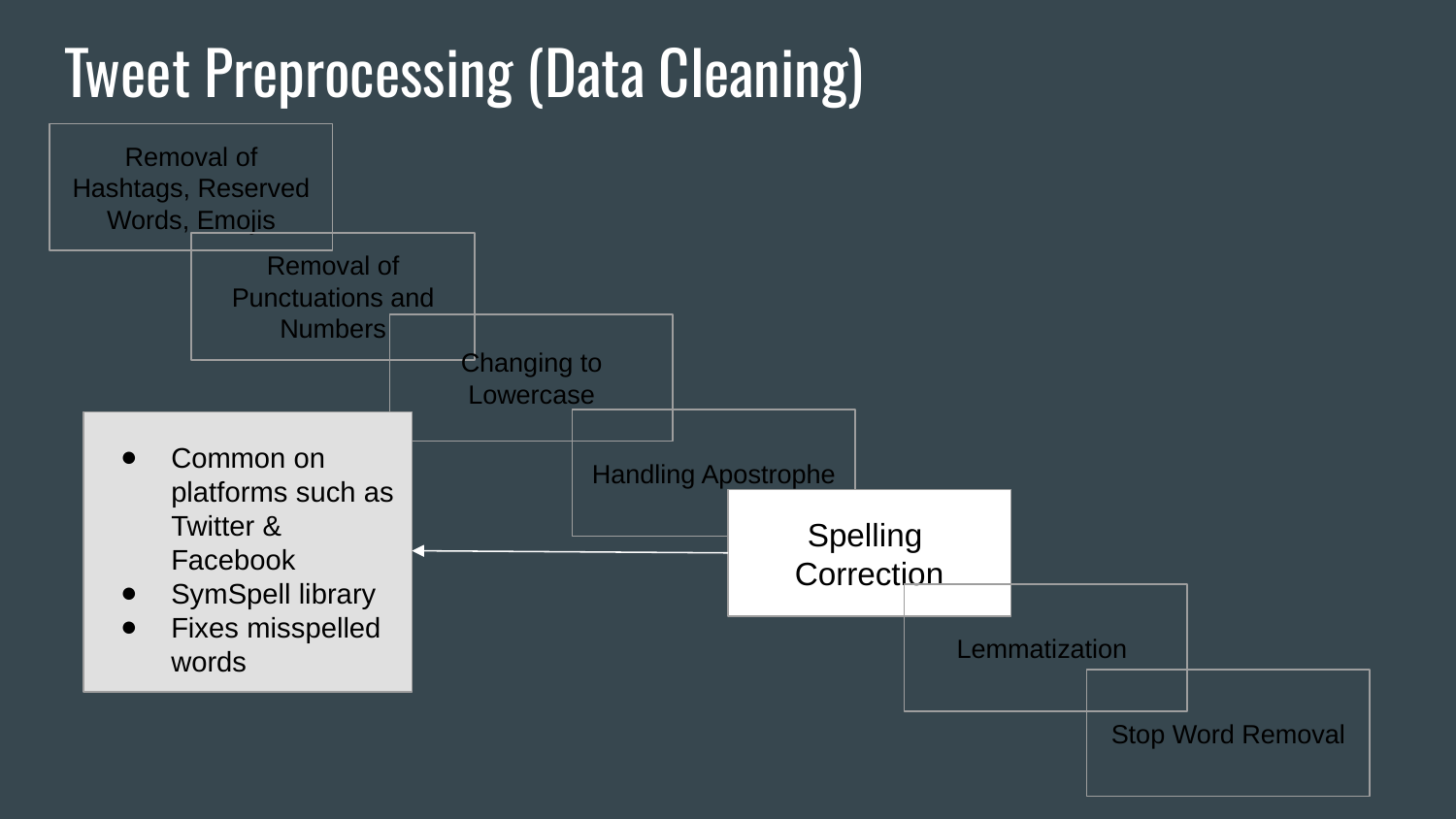

# Tweet Preprocessing (Data Cleaning)
Removal of Hashtags, Reserved Words, Emojis
Removal of Punctuations and Numbers
Changing to Lowercase
Handling Apostrophe

Common on platforms such as Twitter & Facebook
SymSpell library
Fixes misspelled words
Spelling
Correction
Lemmatization
Stop Word Removal